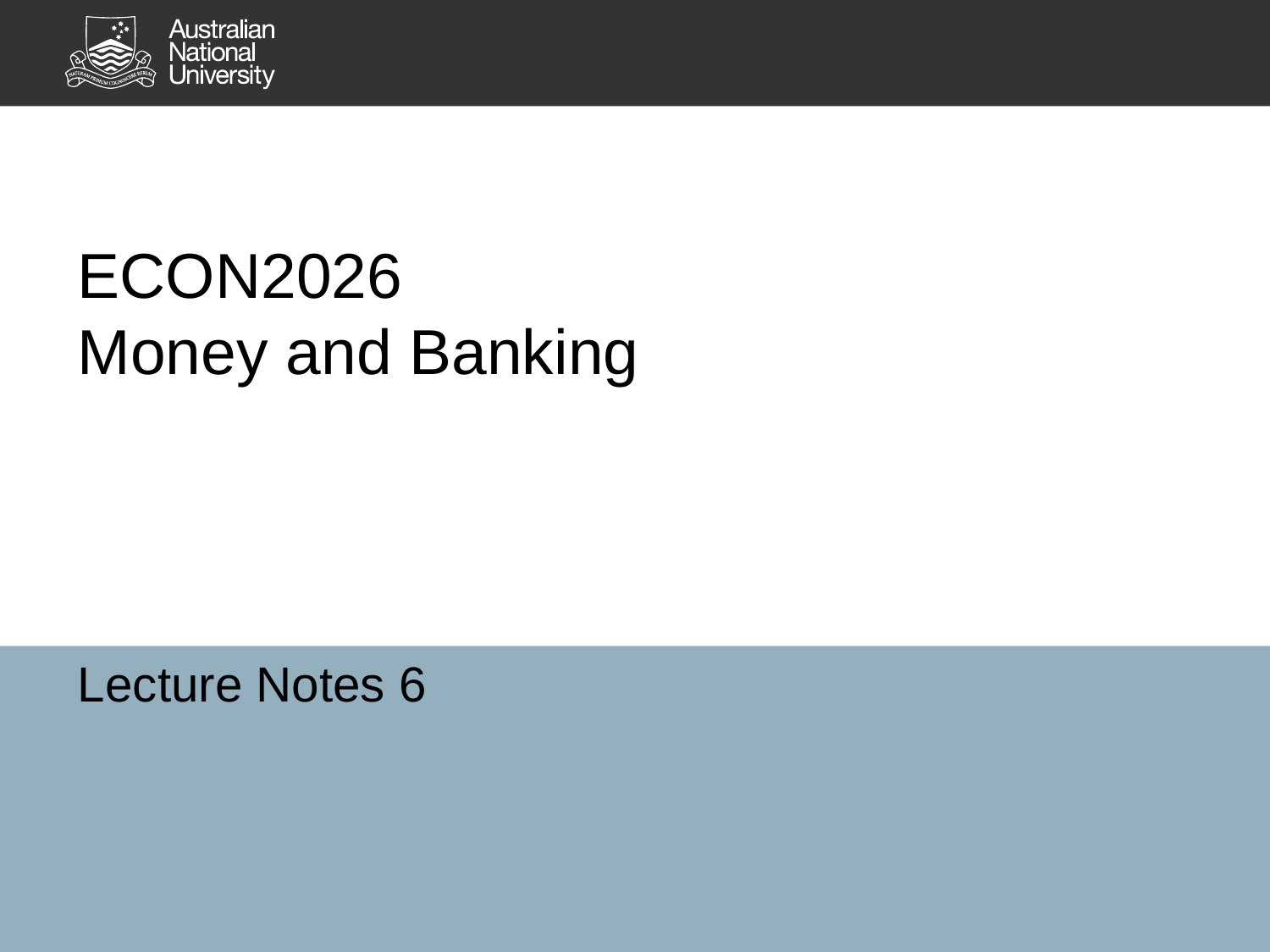

# ECON2026 Money and Banking
Lecture Notes 6